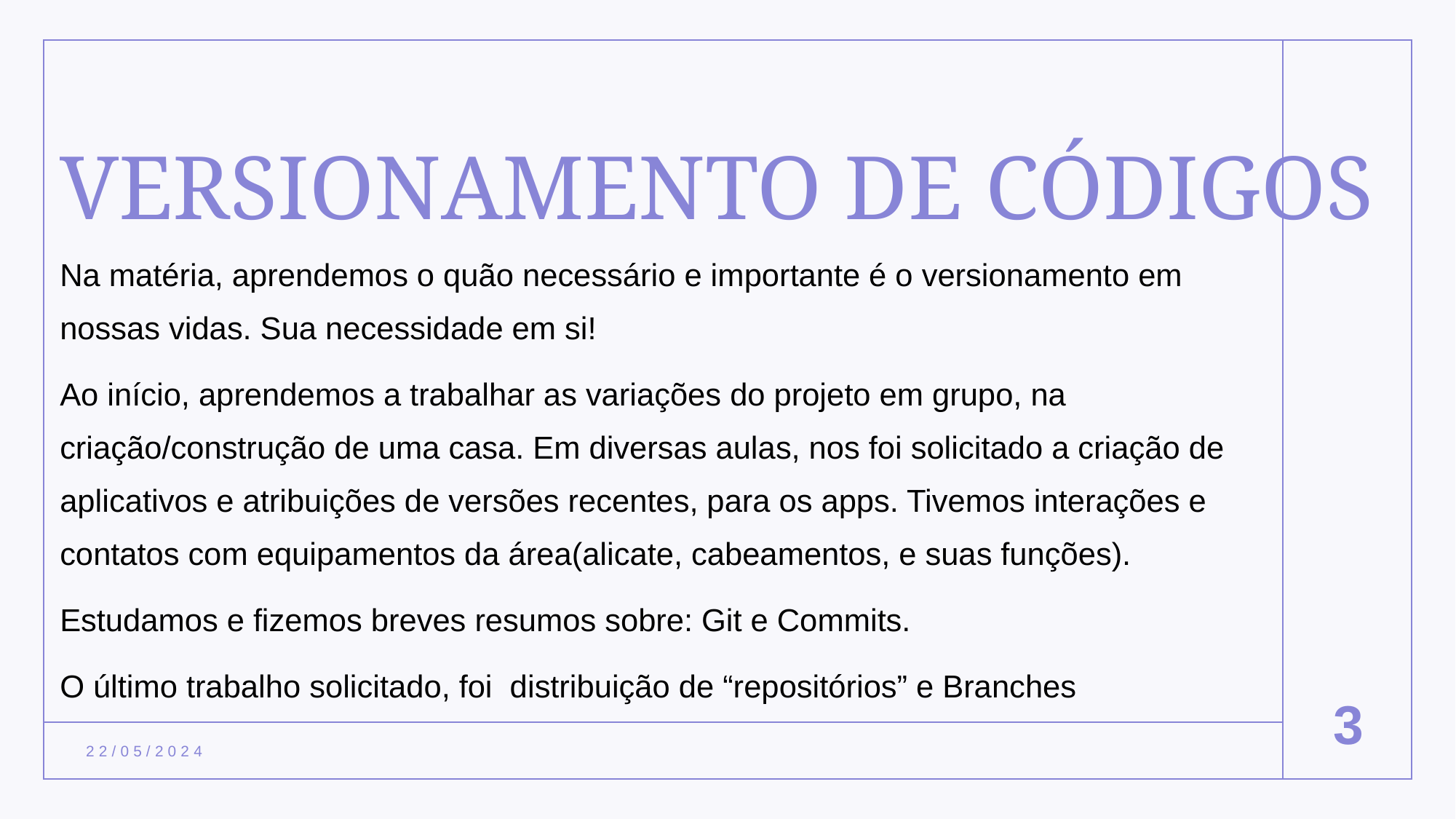

# VERSIONAMENTO DE CÓDIGOS
Na matéria, aprendemos o quão necessário e importante é o versionamento em nossas vidas. Sua necessidade em si!
Ao início, aprendemos a trabalhar as variações do projeto em grupo, na criação/construção de uma casa. Em diversas aulas, nos foi solicitado a criação de aplicativos e atribuições de versões recentes, para os apps. Tivemos interações e contatos com equipamentos da área(alicate, cabeamentos, e suas funções).
Estudamos e fizemos breves resumos sobre: Git e Commits.
O último trabalho solicitado, foi  distribuição de “repositórios” e Branches

3
22/05/2024